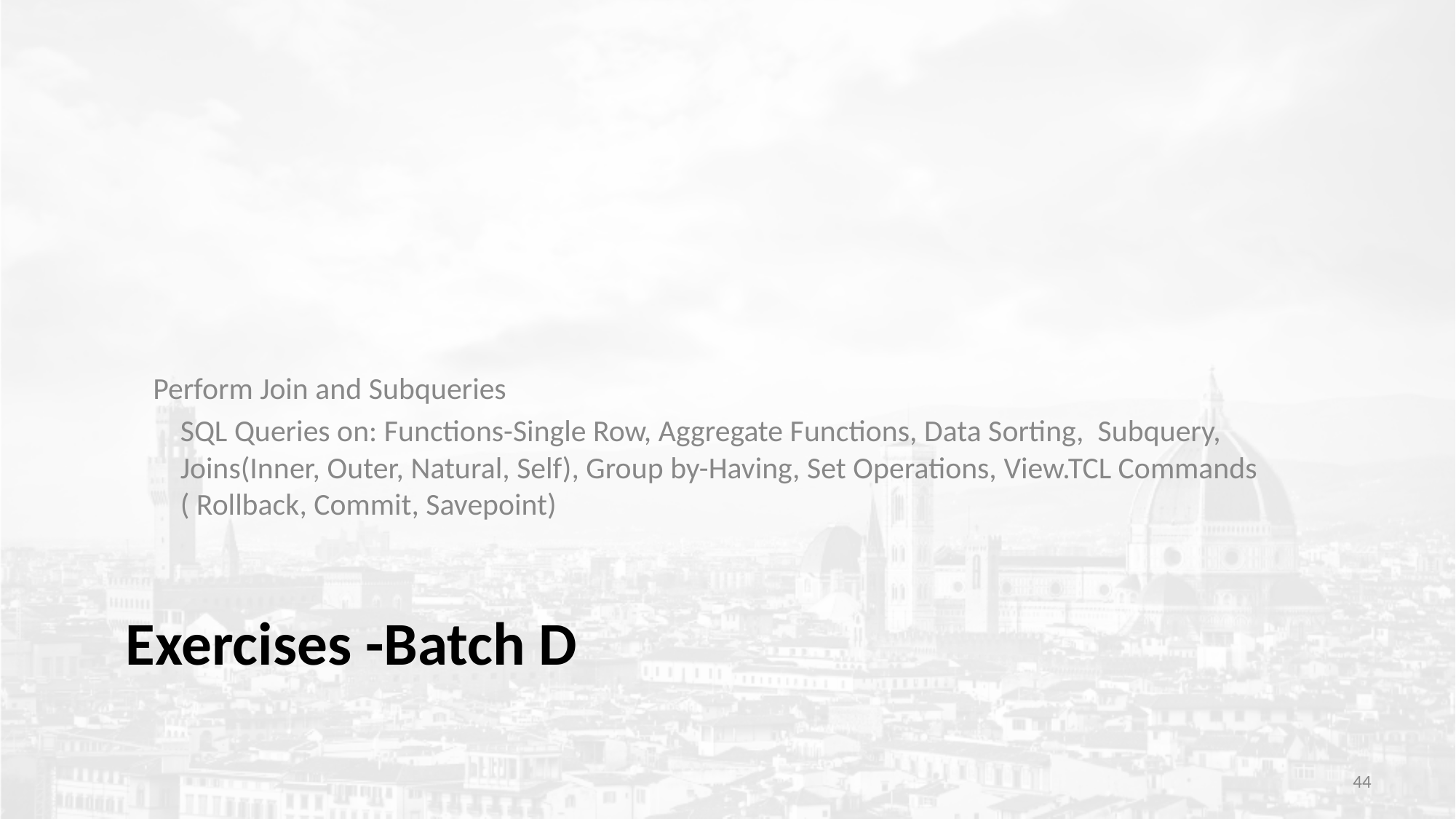

Perform Join and Subqueries
	SQL Queries on: Functions-Single Row, Aggregate Functions, Data Sorting,  Subquery, Joins(Inner, Outer, Natural, Self), Group by-Having, Set Operations, View.TCL Commands ( Rollback, Commit, Savepoint)
# Exercises -Batch D
44